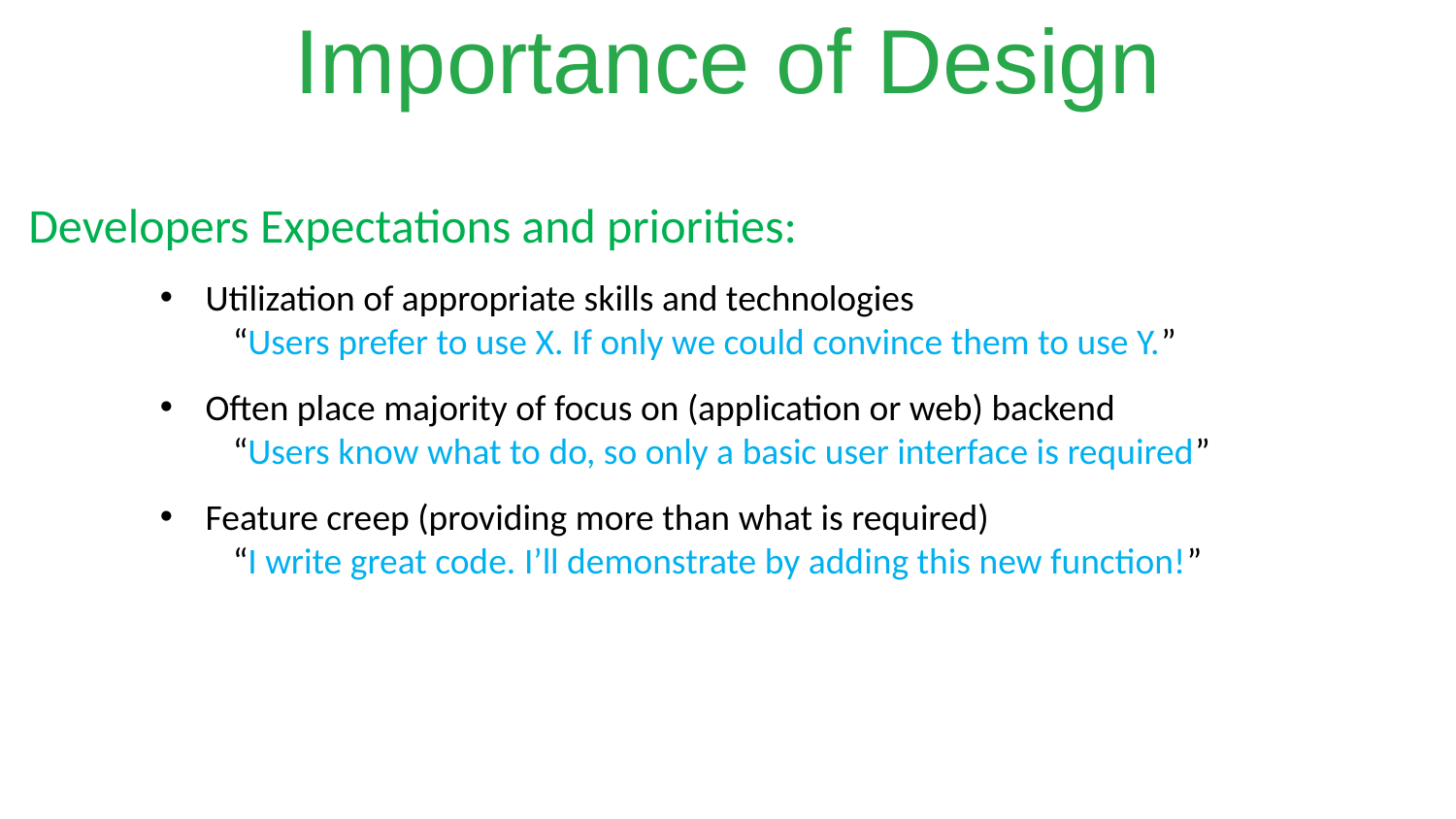

# Importance of Design
Developers Expectations and priorities:
Utilization of appropriate skills and technologies
“Users prefer to use X. If only we could convince them to use Y.”
Often place majority of focus on (application or web) backend
“Users know what to do, so only a basic user interface is required”
Feature creep (providing more than what is required)
“I write great code. I’ll demonstrate by adding this new function!”